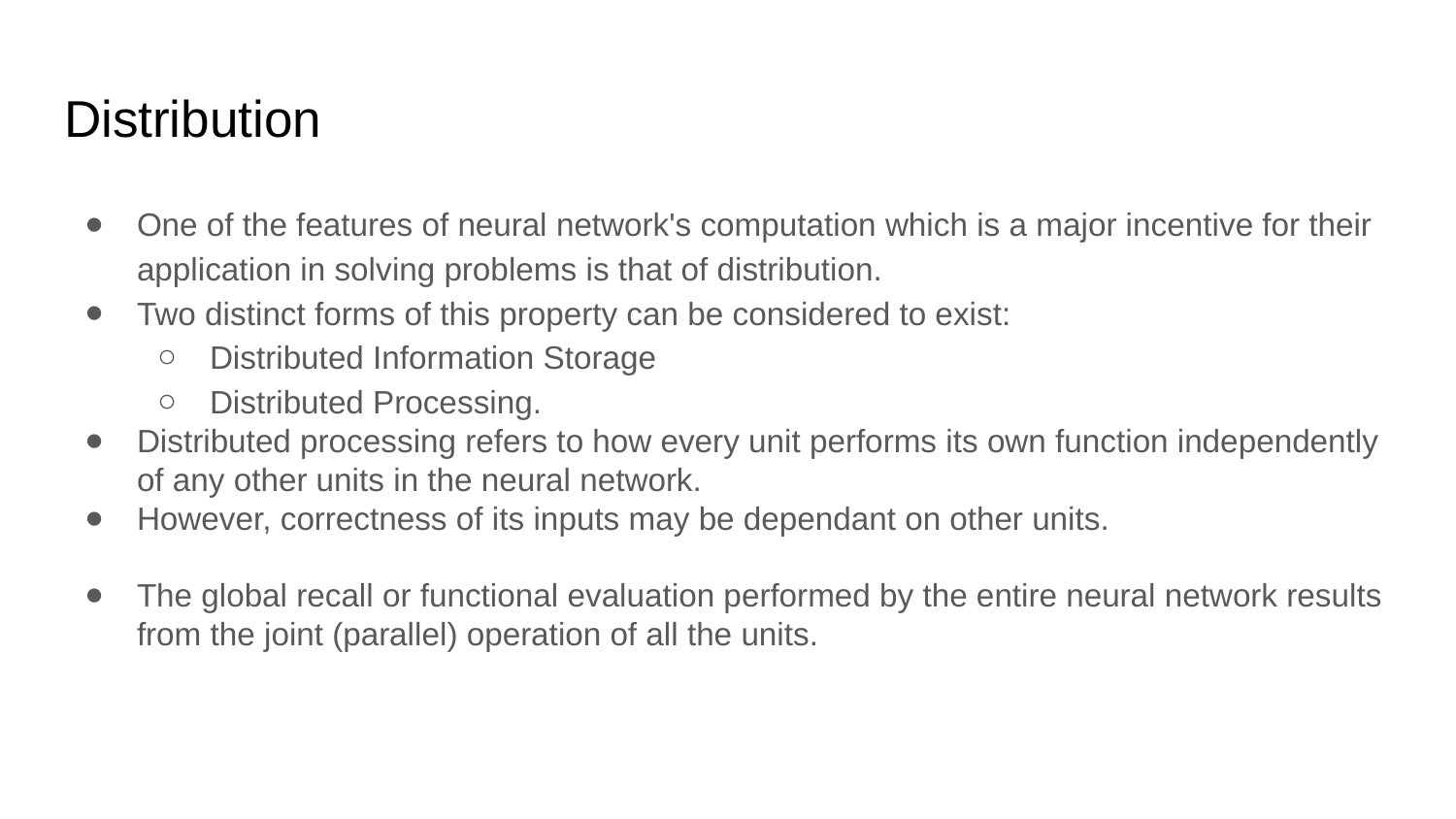

# Distribution
One of the features of neural network's computation which is a major incentive for their application in solving problems is that of distribution.
Two distinct forms of this property can be considered to exist:
Distributed Information Storage
Distributed Processing.
Distributed processing refers to how every unit performs its own function independently of any other units in the neural network.
However, correctness of its inputs may be dependant on other units.

The global recall or functional evaluation performed by the entire neural network results from the joint (parallel) operation of all the units.